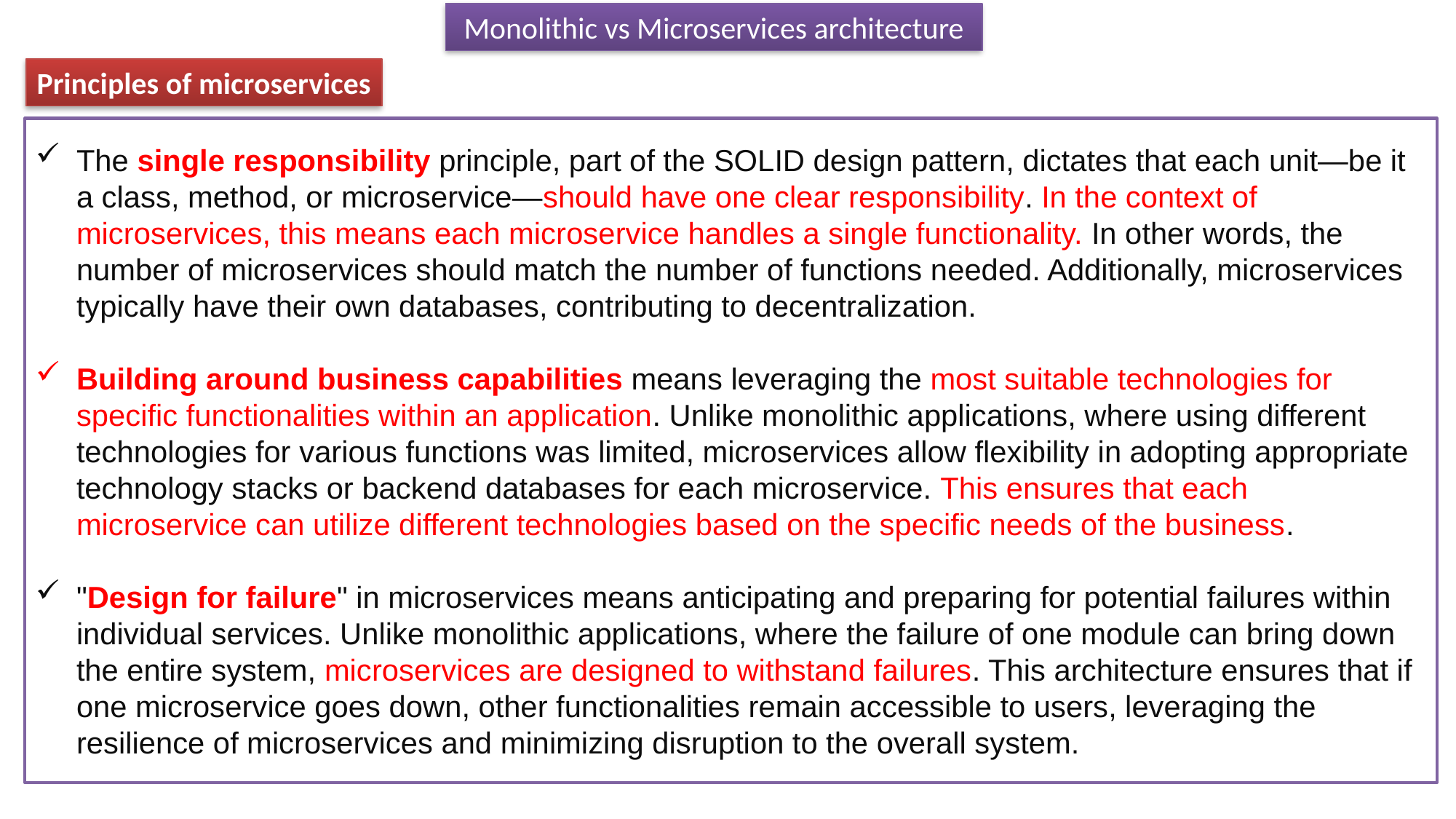

Monolithic vs Microservices architecture

Principles of microservices

The single responsibility principle, part of the SOLID design pattern, dictates that each unit—be it a class, method, or microservice—should have one clear responsibility. In the context of microservices, this means each microservice handles a single functionality. In other words, the number of microservices should match the number of functions needed. Additionally, microservices typically have their own databases, contributing to decentralization.

Building around business capabilities means leveraging the most suitable technologies for specific functionalities within an application. Unlike monolithic applications, where using different technologies for various functions was limited, microservices allow flexibility in adopting appropriate technology stacks or backend databases for each microservice. This ensures that each microservice can utilize different technologies based on the specific needs of the business.

"Design for failure" in microservices means anticipating and preparing for potential failures within individual services. Unlike monolithic applications, where the failure of one module can bring down the entire system, microservices are designed to withstand failures. This architecture ensures that if one microservice goes down, other functionalities remain accessible to users, leveraging the resilience of microservices and minimizing disruption to the overall system.